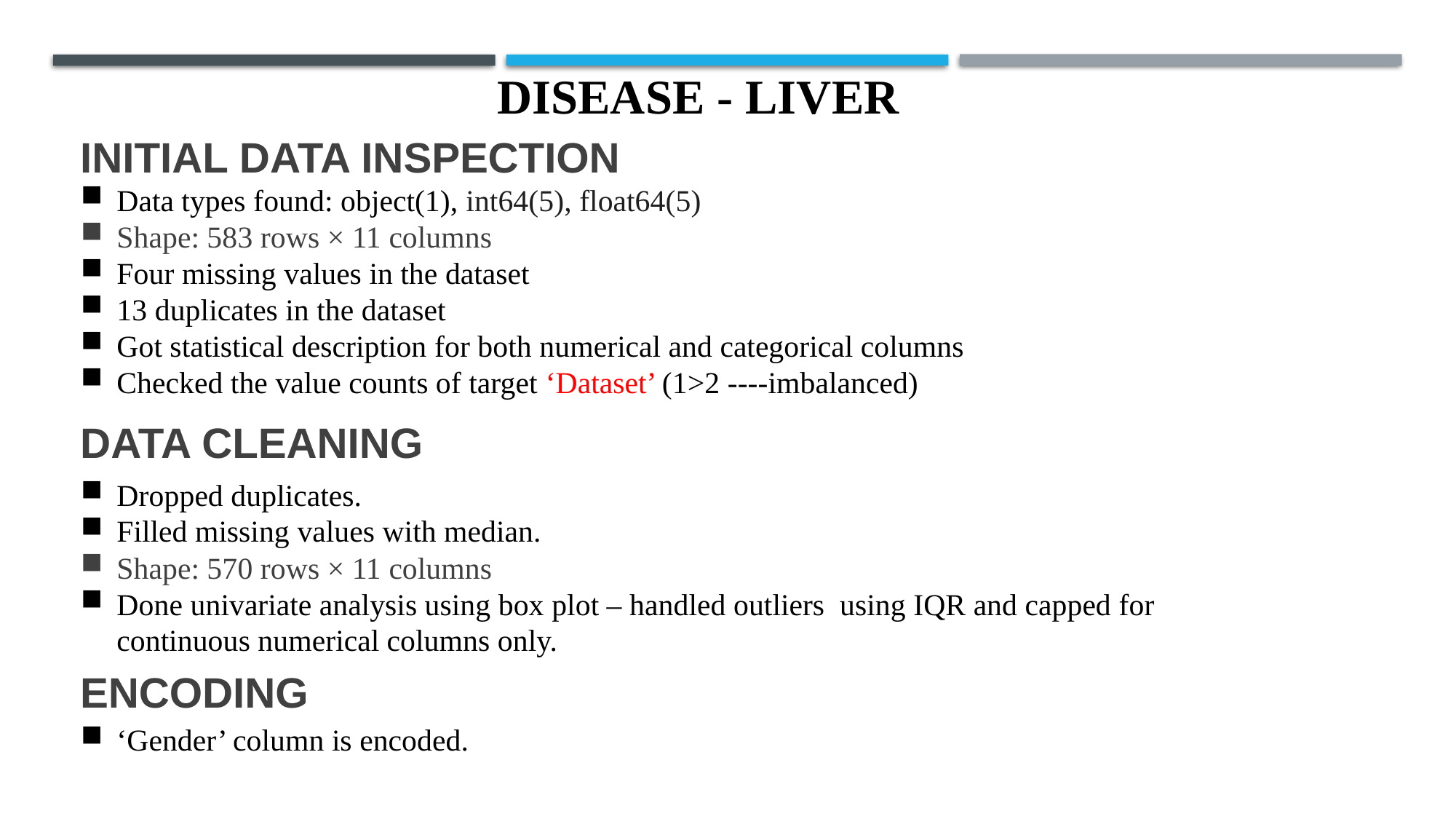

DISEASE - LIVER

INITIAL DATA INSPECTION
Data types found: object(1), int64(5), float64(5)
Shape: 583 rows × 11 columns
Four missing values in the dataset
13 duplicates in the dataset
Got statistical description for both numerical and categorical columns
Checked the value counts of target ‘Dataset’ (1>2 ----imbalanced)

DATA CLEANING
Dropped duplicates.
Filled missing values with median.
Shape: 570 rows × 11 columns
Done univariate analysis using box plot – handled outliers  using IQR and capped for continuous numerical columns only.
ENCODING
‘Gender’ column is encoded.